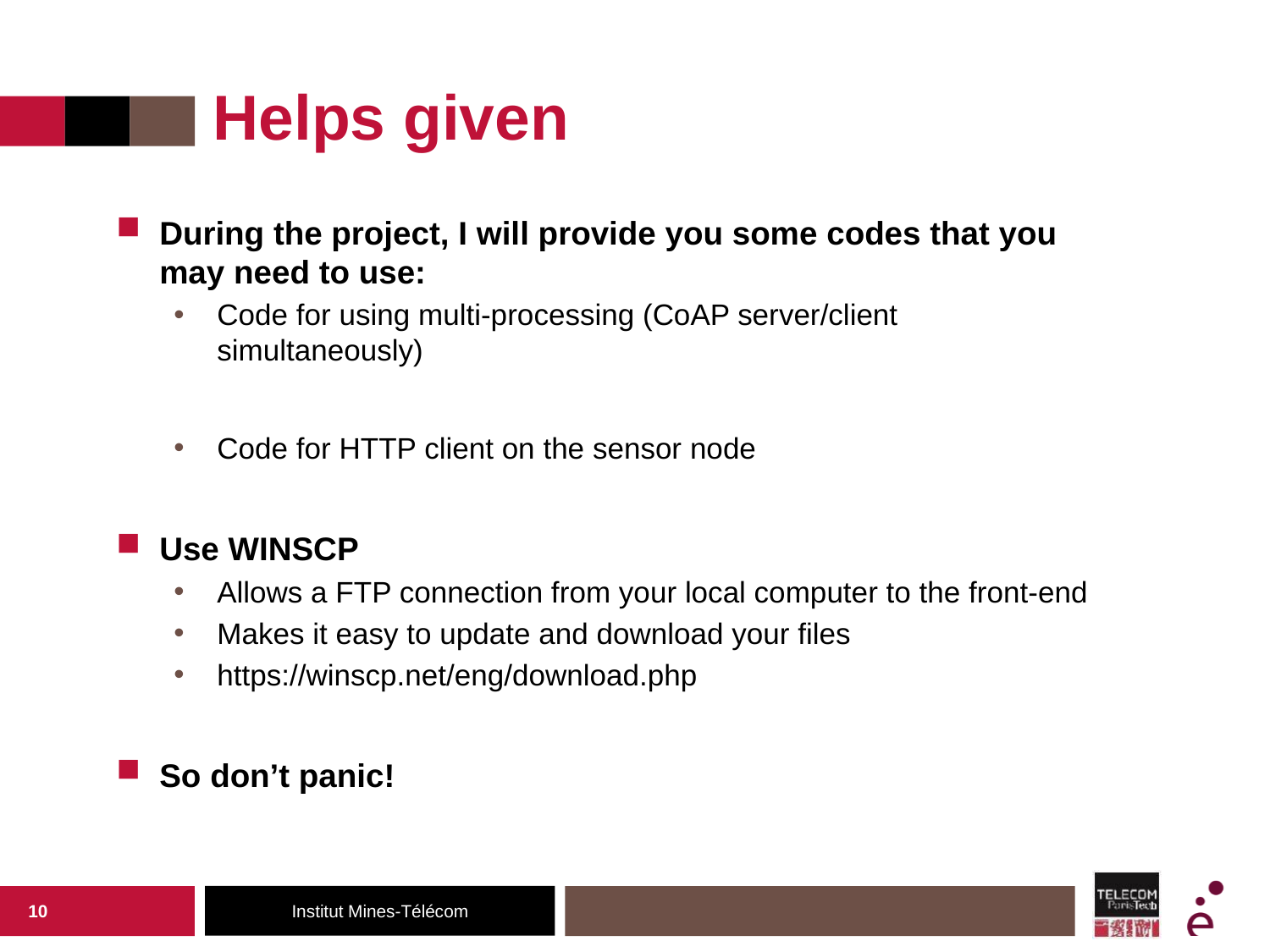

# Helps given
During the project, I will provide you some codes that you may need to use:
Code for using multi-processing (CoAP server/client simultaneously)

Code for HTTP client on the sensor node

Use WINSCP
Allows a FTP connection from your local computer to the front-end
Makes it easy to update and download your files
https://winscp.net/eng/download.php

So don’t panic!

10